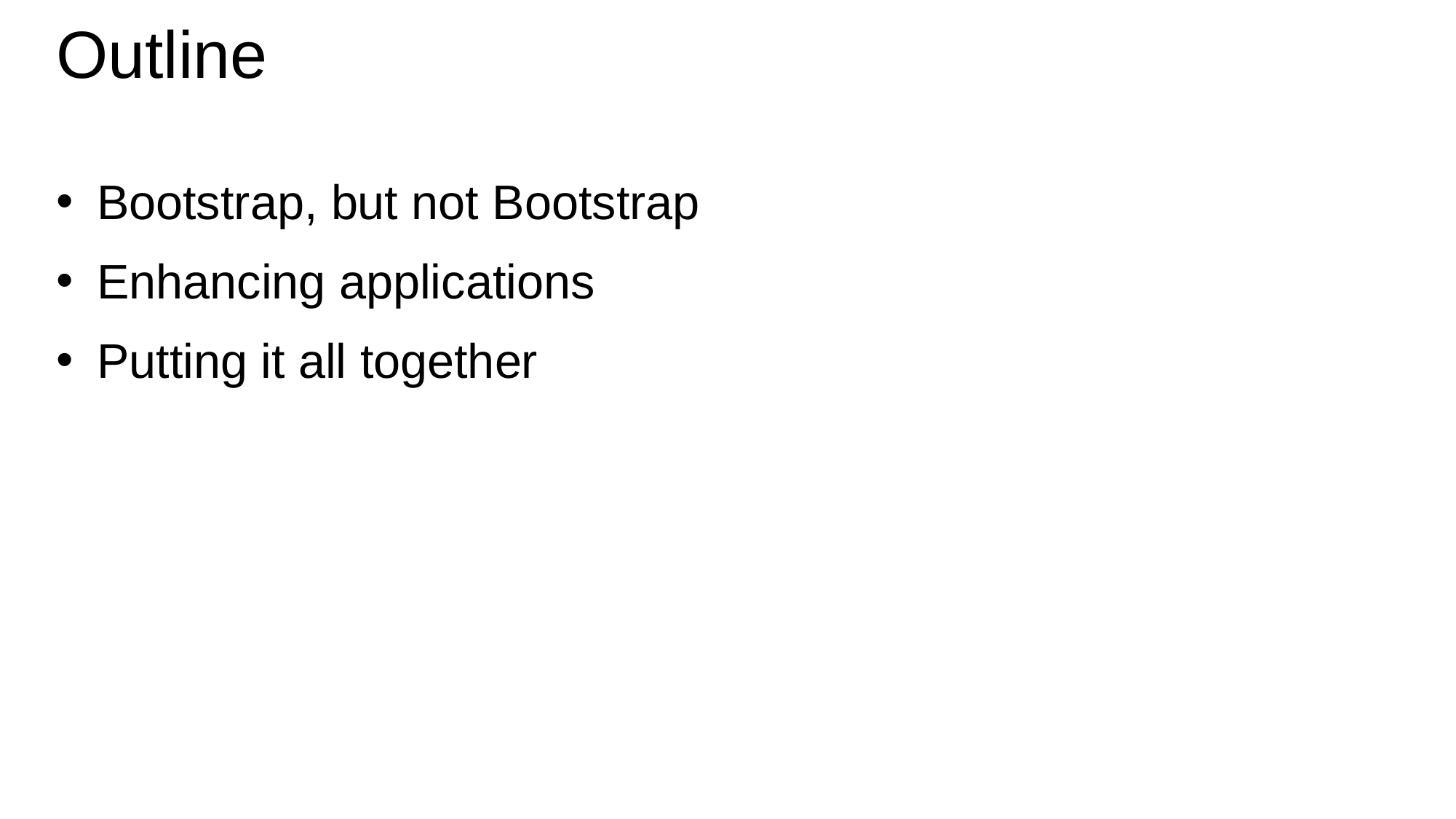

# Outline
Bootstrap, but not Bootstrap
Enhancing applications
Putting it all together